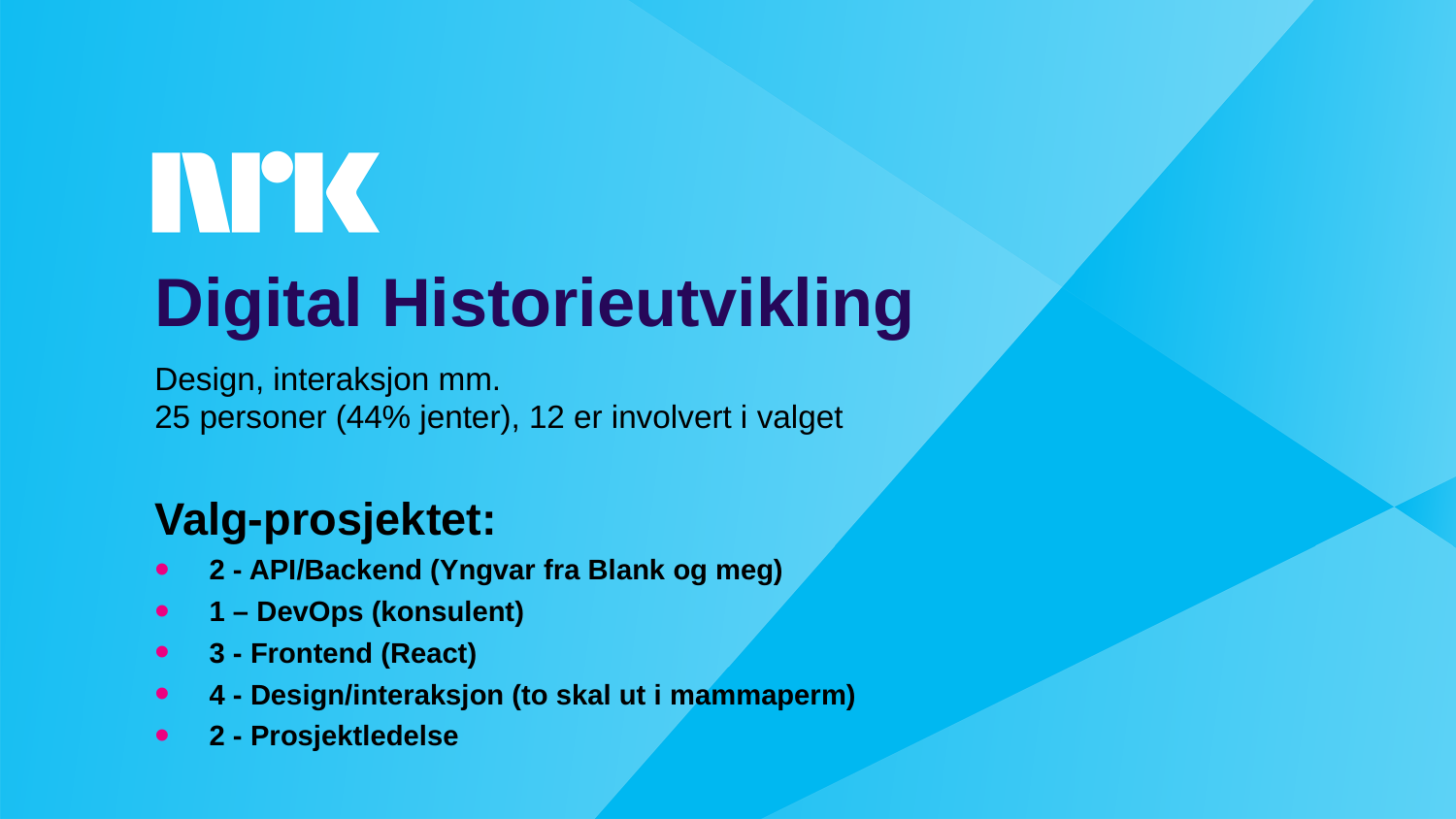

# Digital Historieutvikling
Design, interaksjon mm.
25 personer (44% jenter), 12 er involvert i valget
Valg-prosjektet:
2 - API/Backend (Yngvar fra Blank og meg)
1 – DevOps (konsulent)
3 - Frontend (React)
4 - Design/interaksjon (to skal ut i mammaperm)
2 - Prosjektledelse